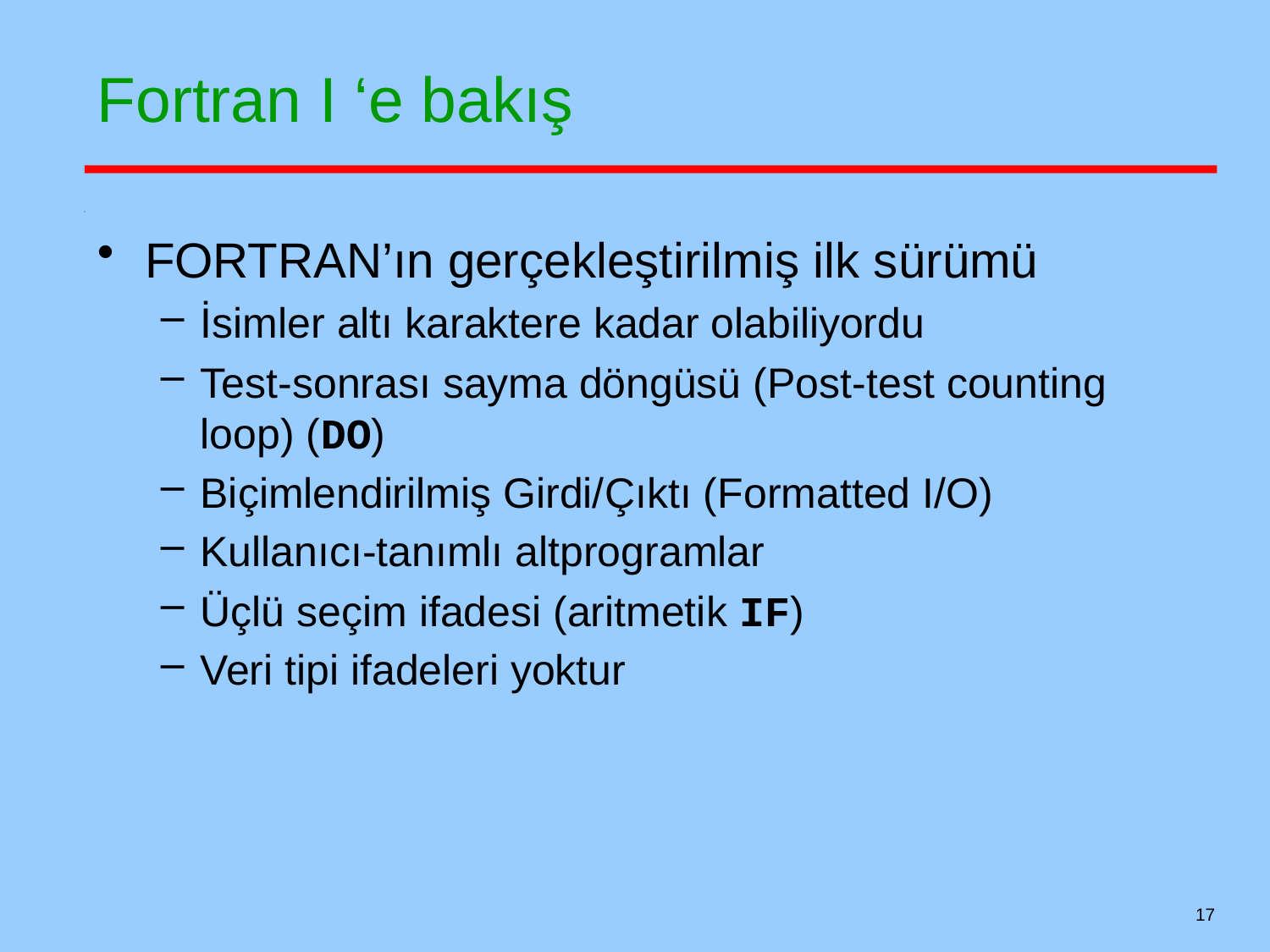

# Fortran I ‘e bakış
FORTRAN’ın gerçekleştirilmiş ilk sürümü
İsimler altı karaktere kadar olabiliyordu
Test-sonrası sayma döngüsü (Post-test counting loop) (DO)
Biçimlendirilmiş Girdi/Çıktı (Formatted I/O)
Kullanıcı-tanımlı altprogramlar
Üçlü seçim ifadesi (aritmetik IF)
Veri tipi ifadeleri yoktur

17